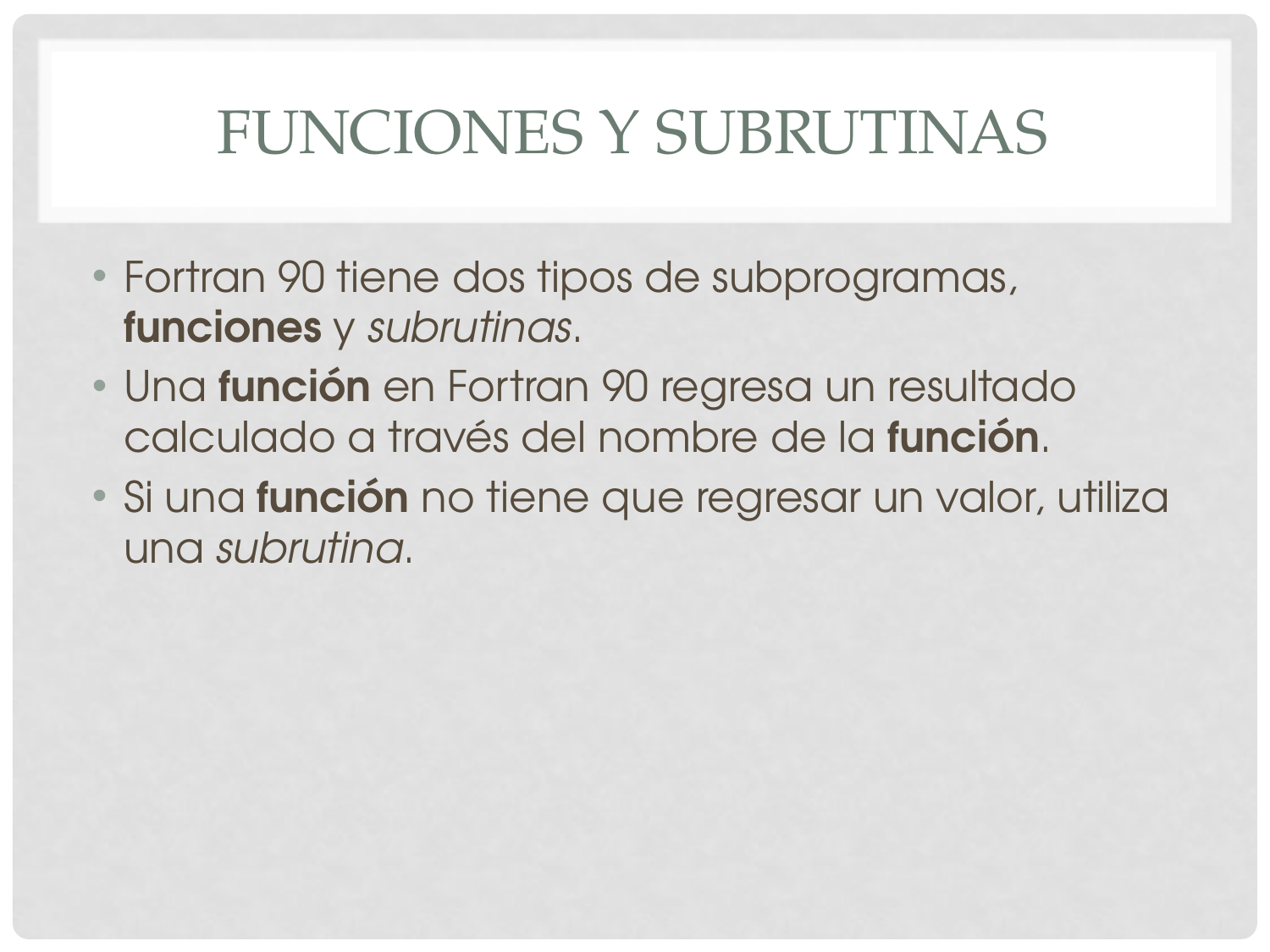

# Funciones y subrutinas
Fortran 90 tiene dos tipos de subprogramas, funciones y subrutinas.
Una función en Fortran 90 regresa un resultado calculado a través del nombre de la función.
Si una función no tiene que regresar un valor, utiliza una subrutina.